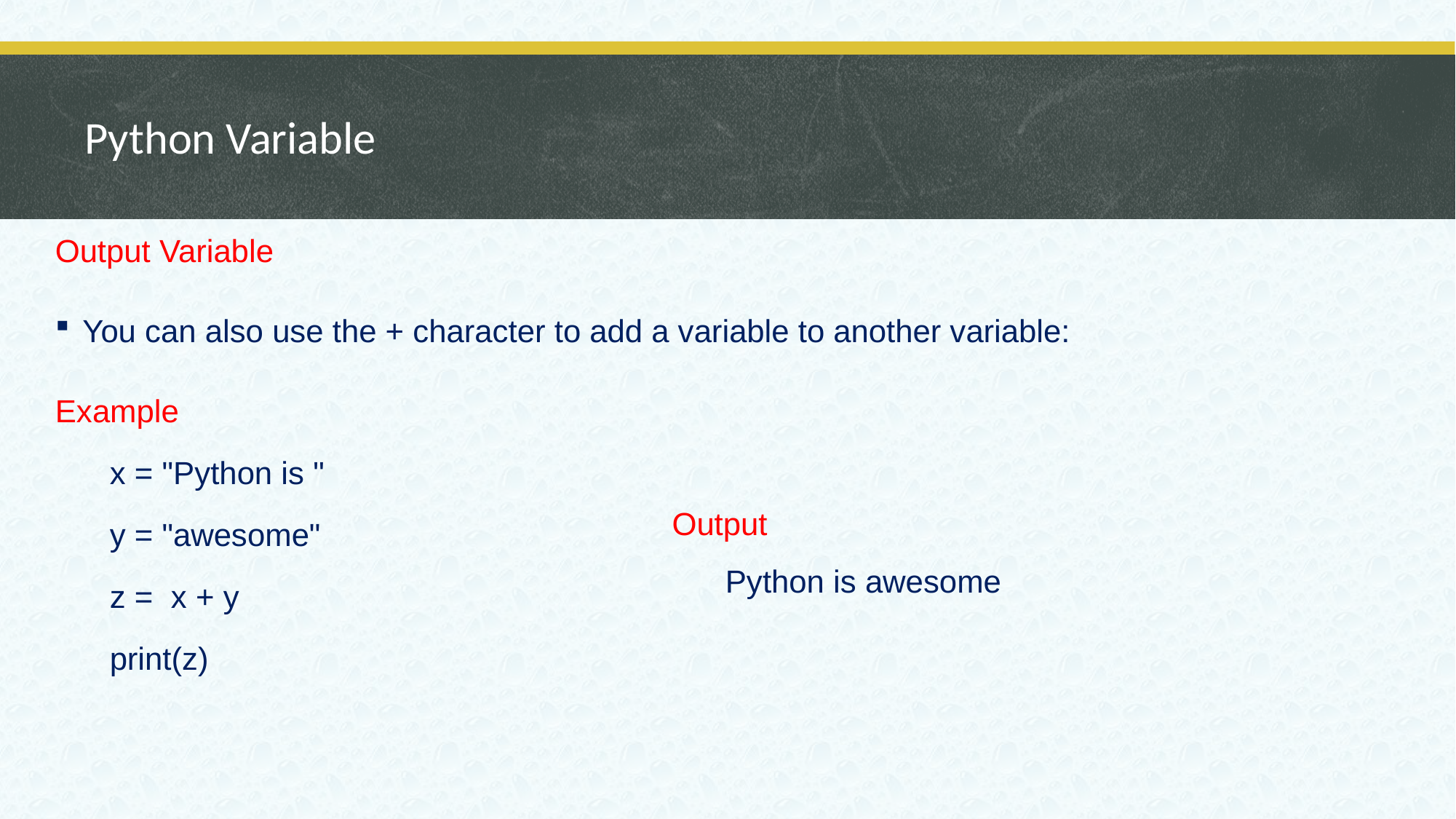

# Python Variable
Output Variable
You can also use the + character to add a variable to another variable:
Example
x = "Python is "
y = "awesome"
z =  x + y
print(z)
Output
      Python is awesome